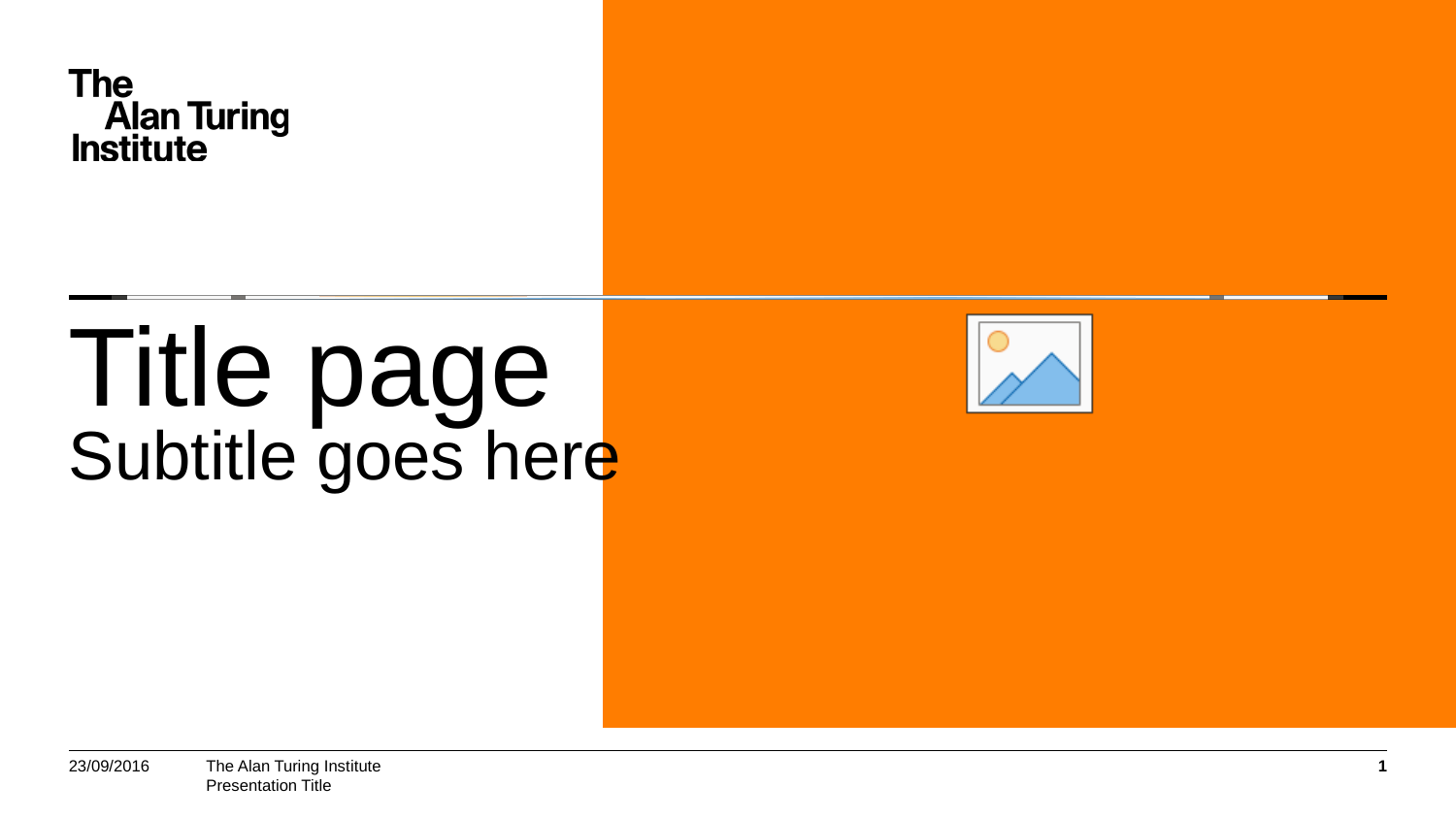

# Title page
Subtitle goes here
23/09/2016
1
Presentation Title